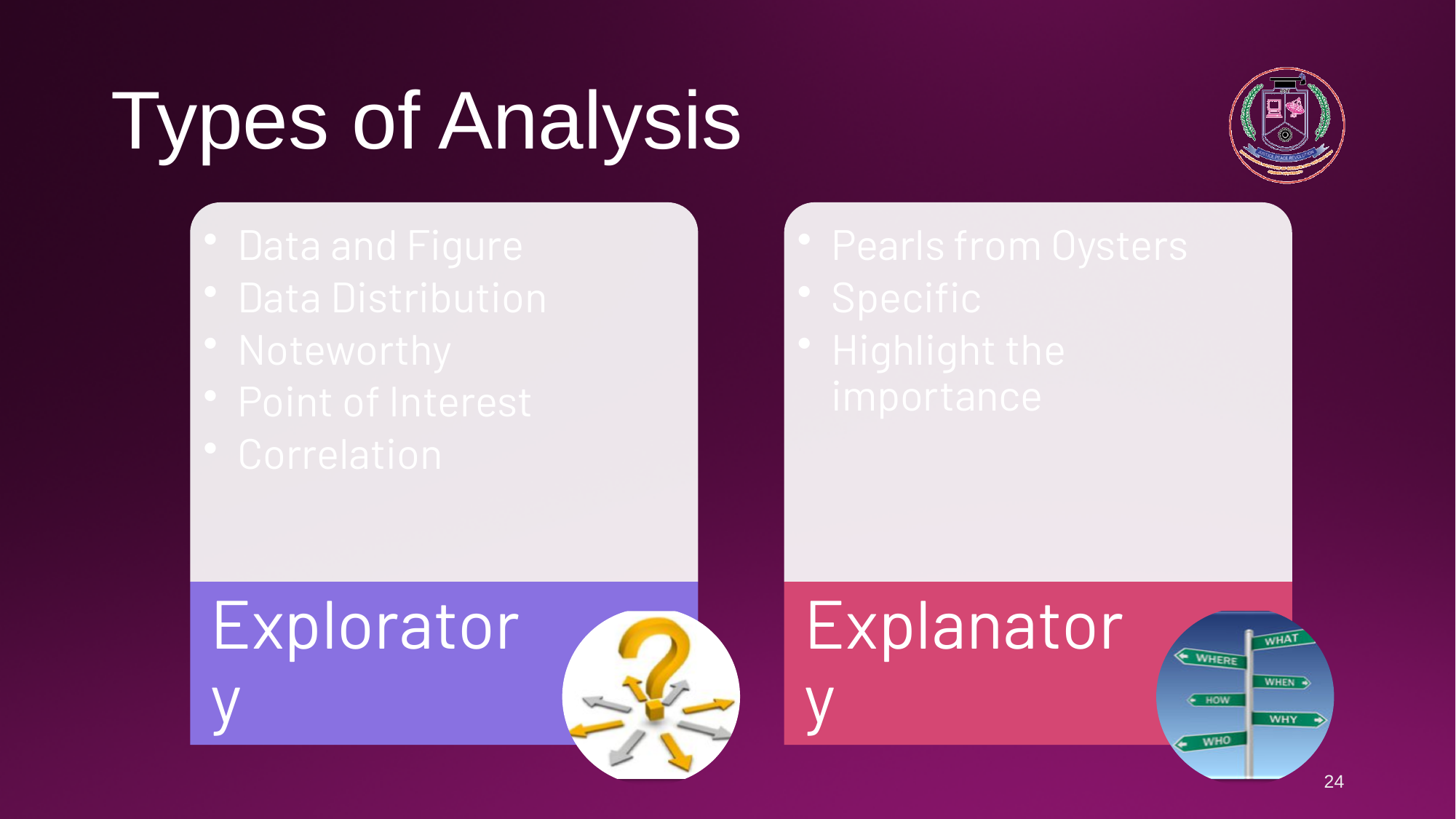

# Types of Analysis
Data and Figure
Data Distribution
Noteworthy
Point of Interest
Correlation
Exploratory
Pearls from Oysters
Specific
Highlight the importance
Explanatory
24